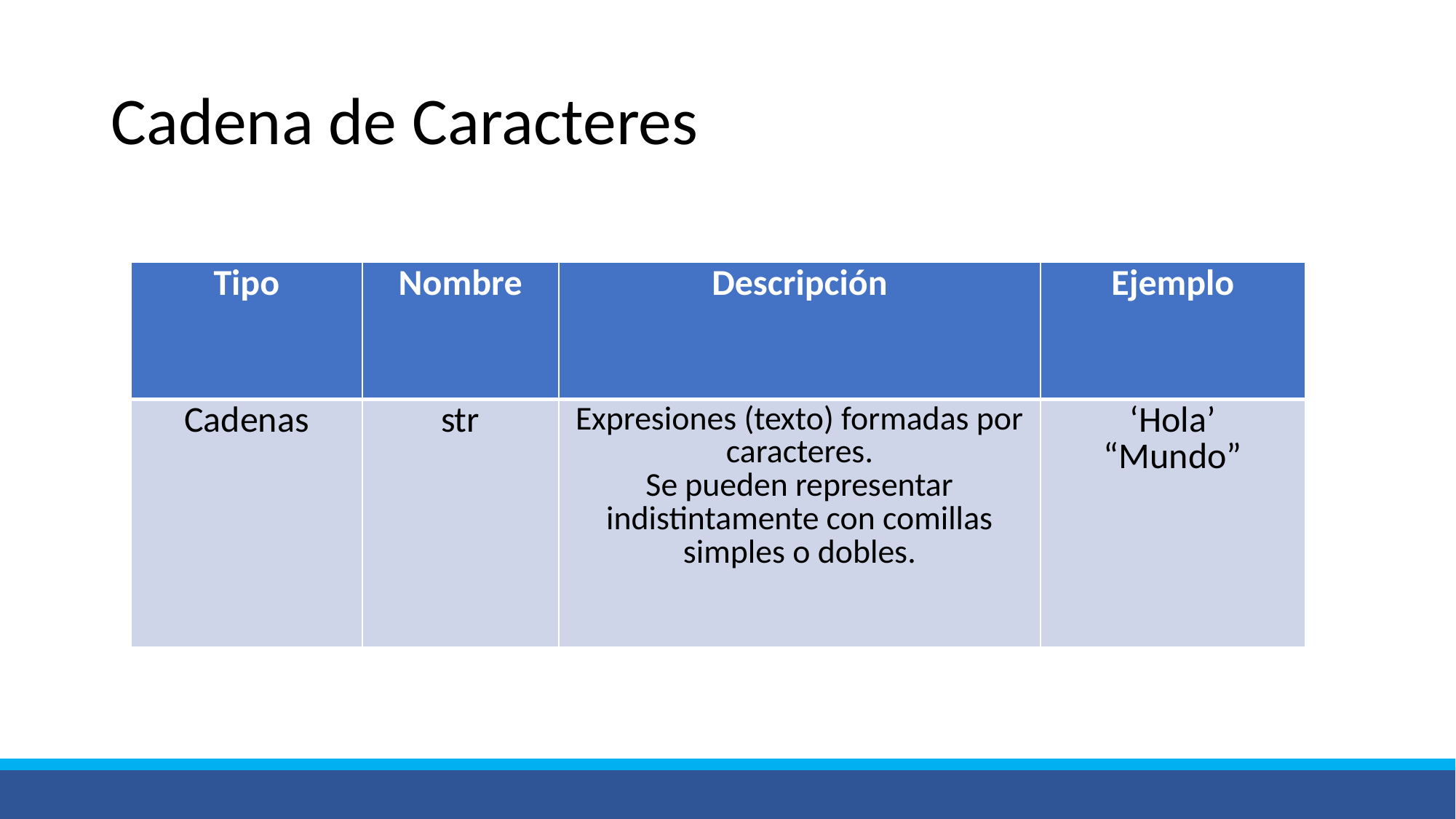

# Cadena de Caracteres
| Tipo | Nombre | Descripción | Ejemplo |
| --- | --- | --- | --- |
| Cadenas | str | Expresiones (texto) formadas por caracteres. Se pueden representar indistintamente con comillas simples o dobles. | ‘Hola’ “Mundo” |